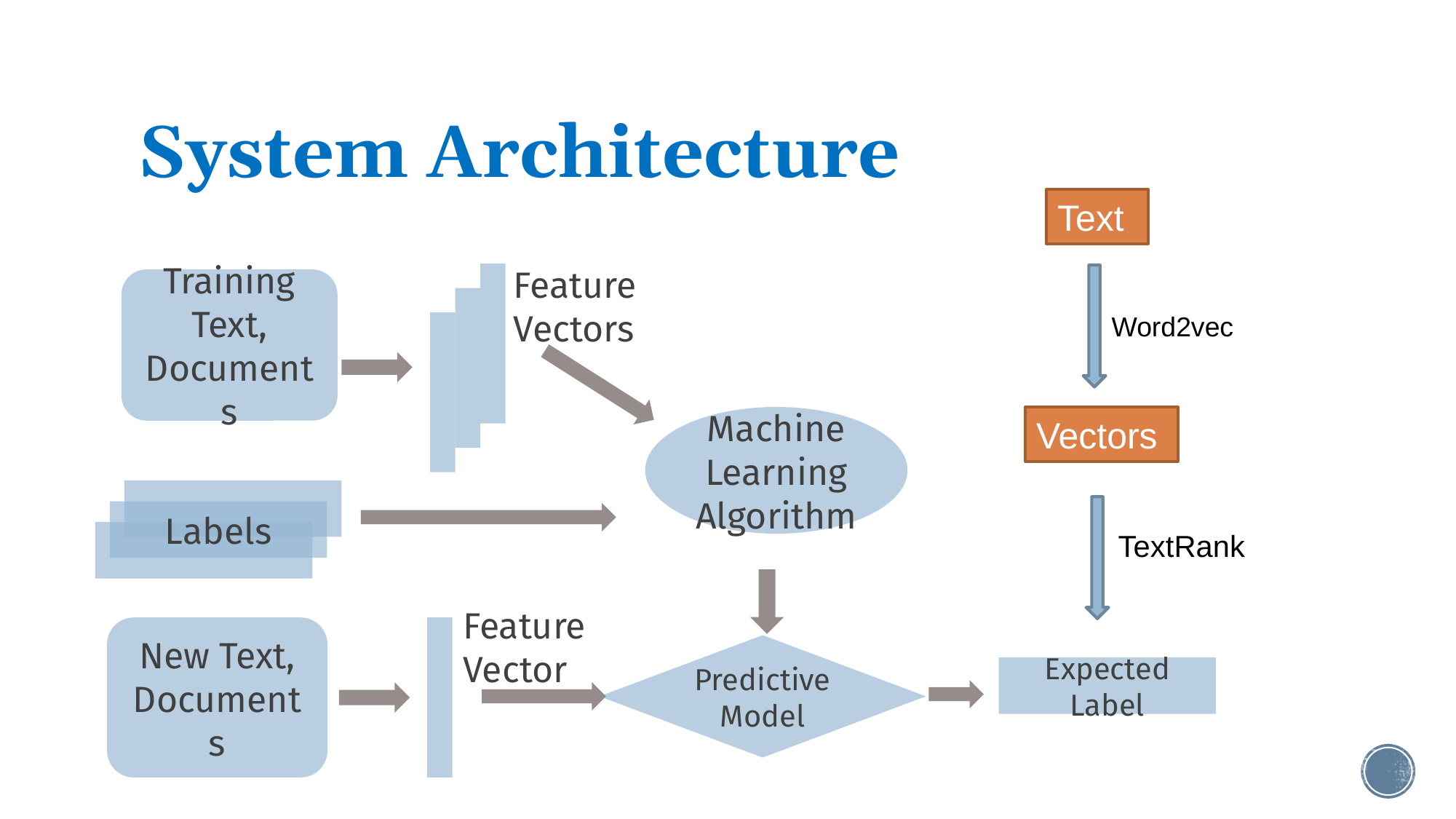

# System Architecture
Text
Feature Vectors

Training Text, Documents

Machine Learning Algorithm

Labels

Feature Vector

New Text, Documents
Predictive Model
Expected Label

Word2vec
Vectors

TextRank